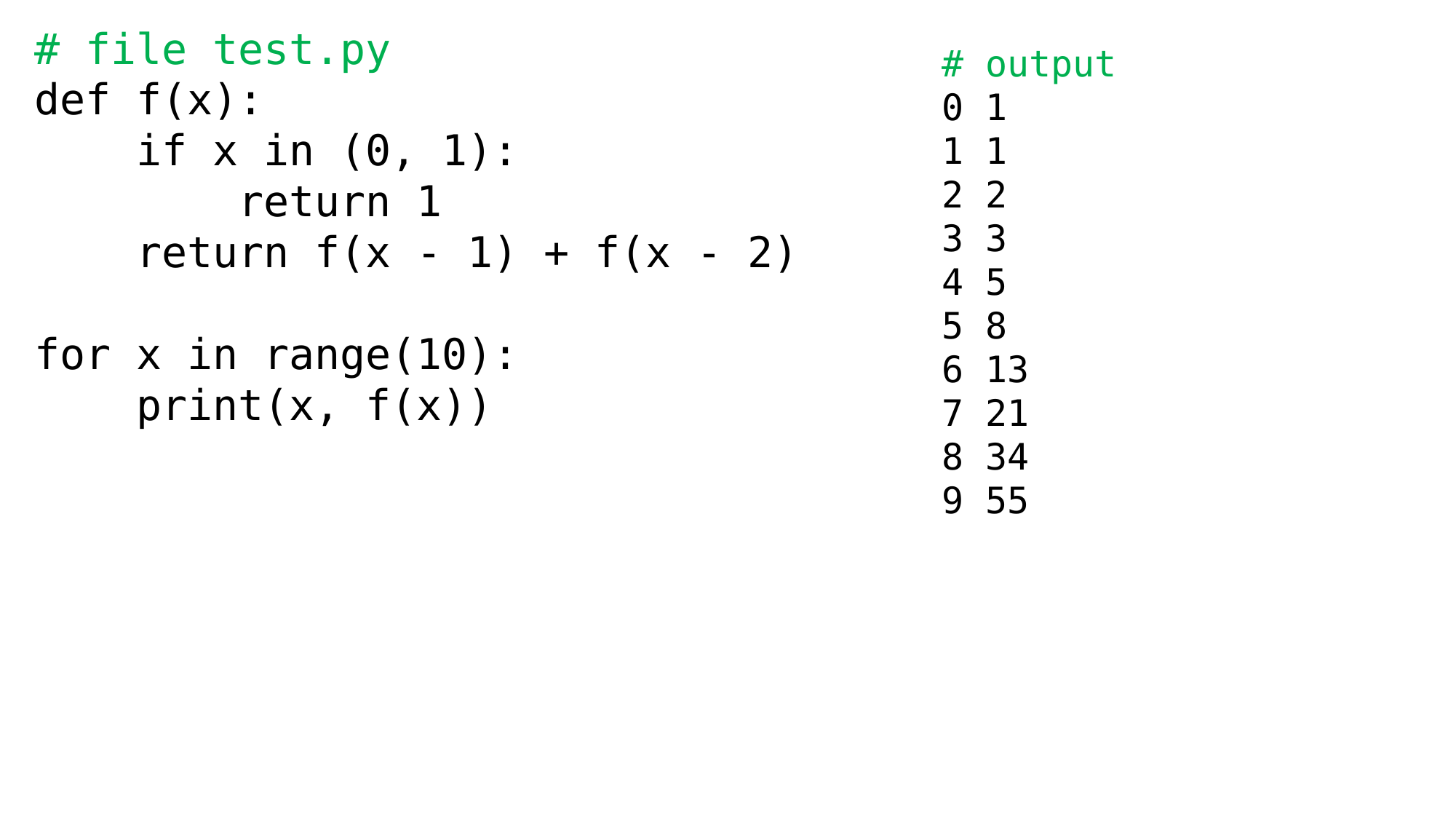

# file test.py
def f(x):
    if x in (0, 1):
        return 1
    return f(x - 1) + f(x - 2)

for x in range(10):
    print(x, f(x))
# output
0 1
1 1
2 2
3 3
4 5
5 8
6 13
7 21
8 34
9 55